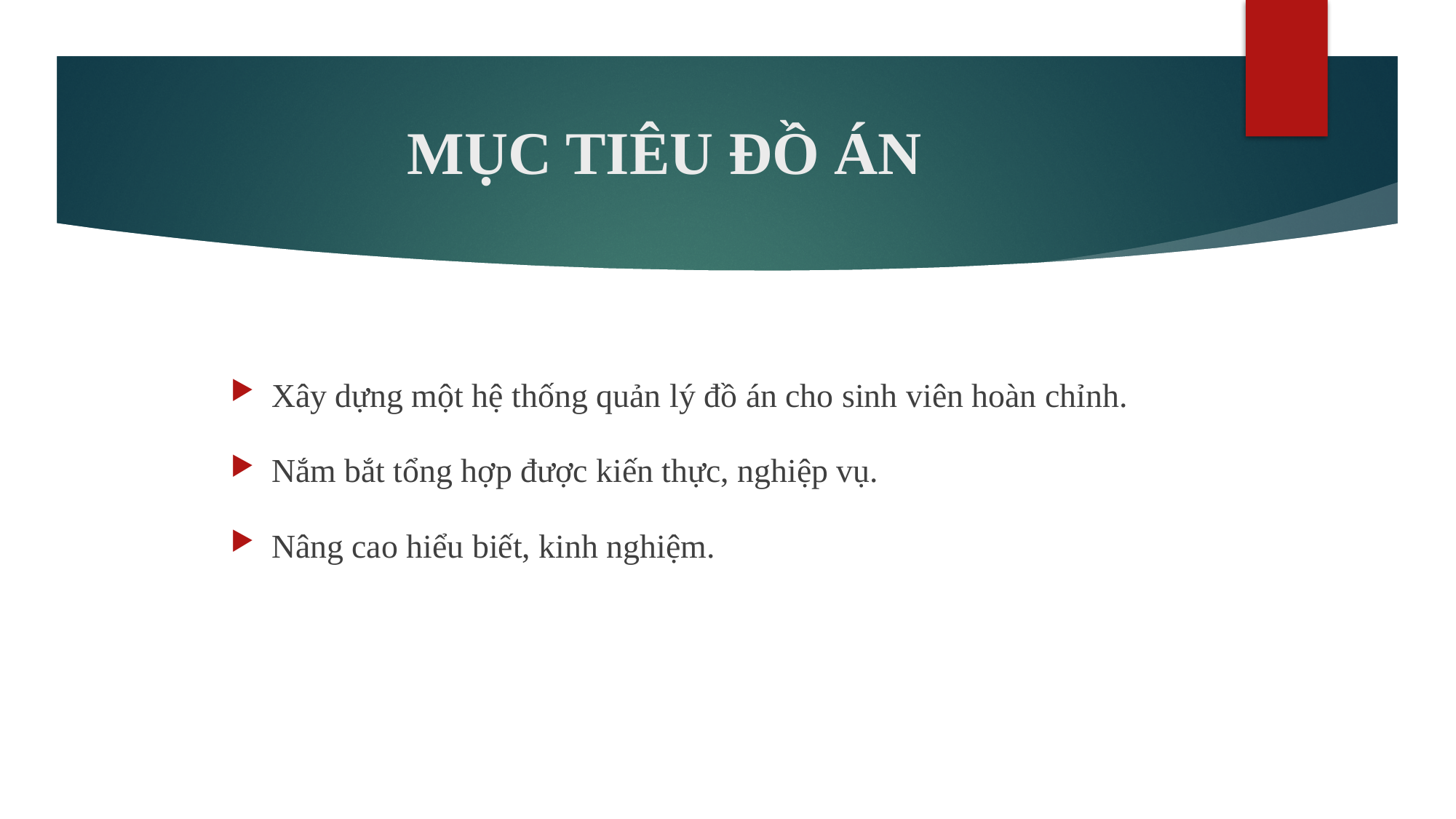

# MỤC TIÊU ĐỒ ÁN

Xây dựng một hệ thống quản lý đồ án cho sinh viên hoàn chỉnh.
Nắm bắt tổng hợp được kiến thực, nghiệp vụ.
Nâng cao hiểu biết, kinh nghiệm.